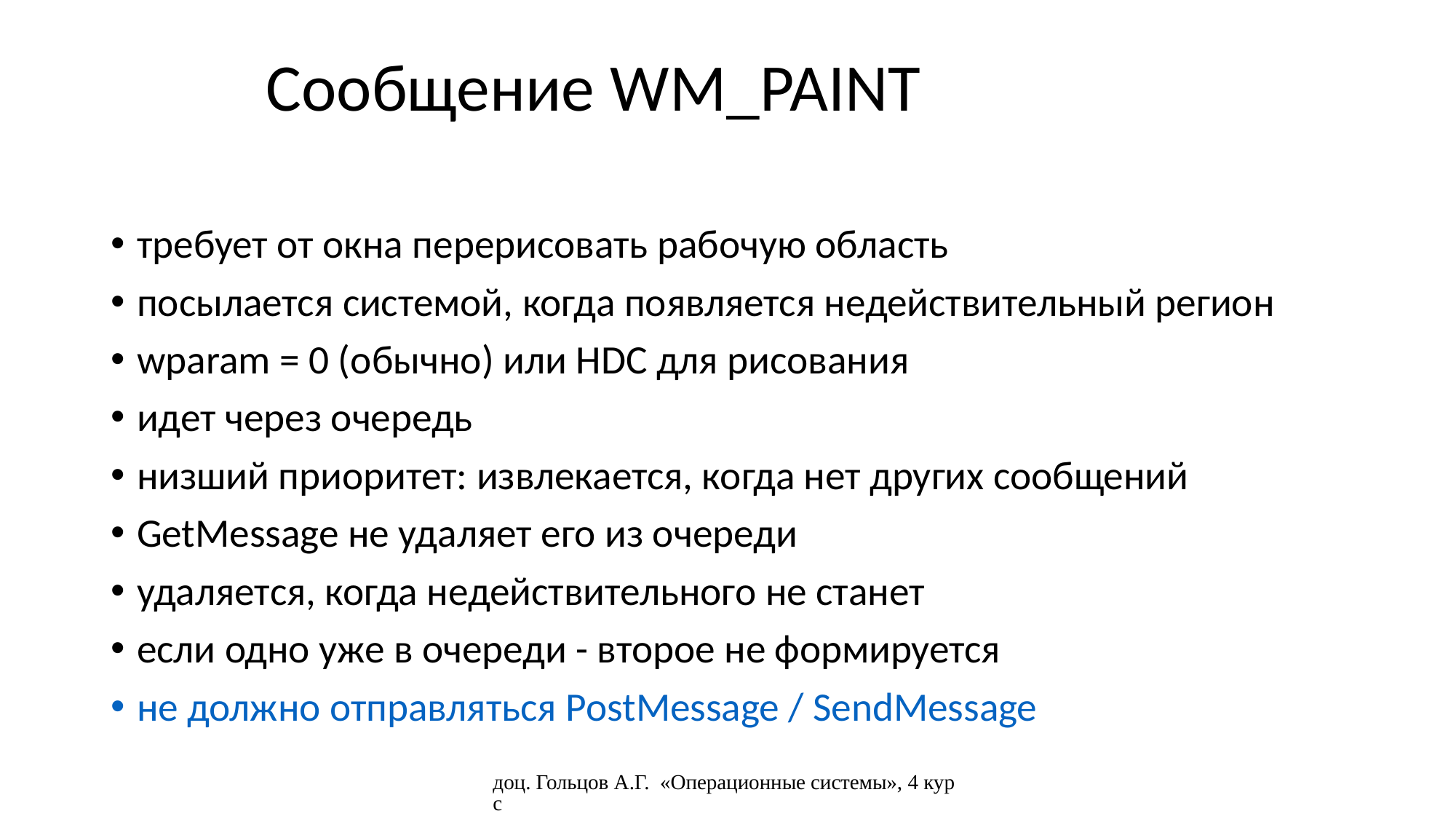

# Сообщение WM_PAINT
требует от окна перерисовать рабочую область
посылается системой, когда появляется недействительный регион
wparam = 0 (обычно) или HDC для рисования
идет через очередь
низший приоритет: извлекается, когда нет других сообщений
GetMessage не удаляет его из очереди
удаляется, когда недействительного не станет
если одно уже в очереди - второе не формируется
не должно отправляться PostMessage / SendMessage
доц. Гольцов А.Г.  «Операционные системы», 4 курс